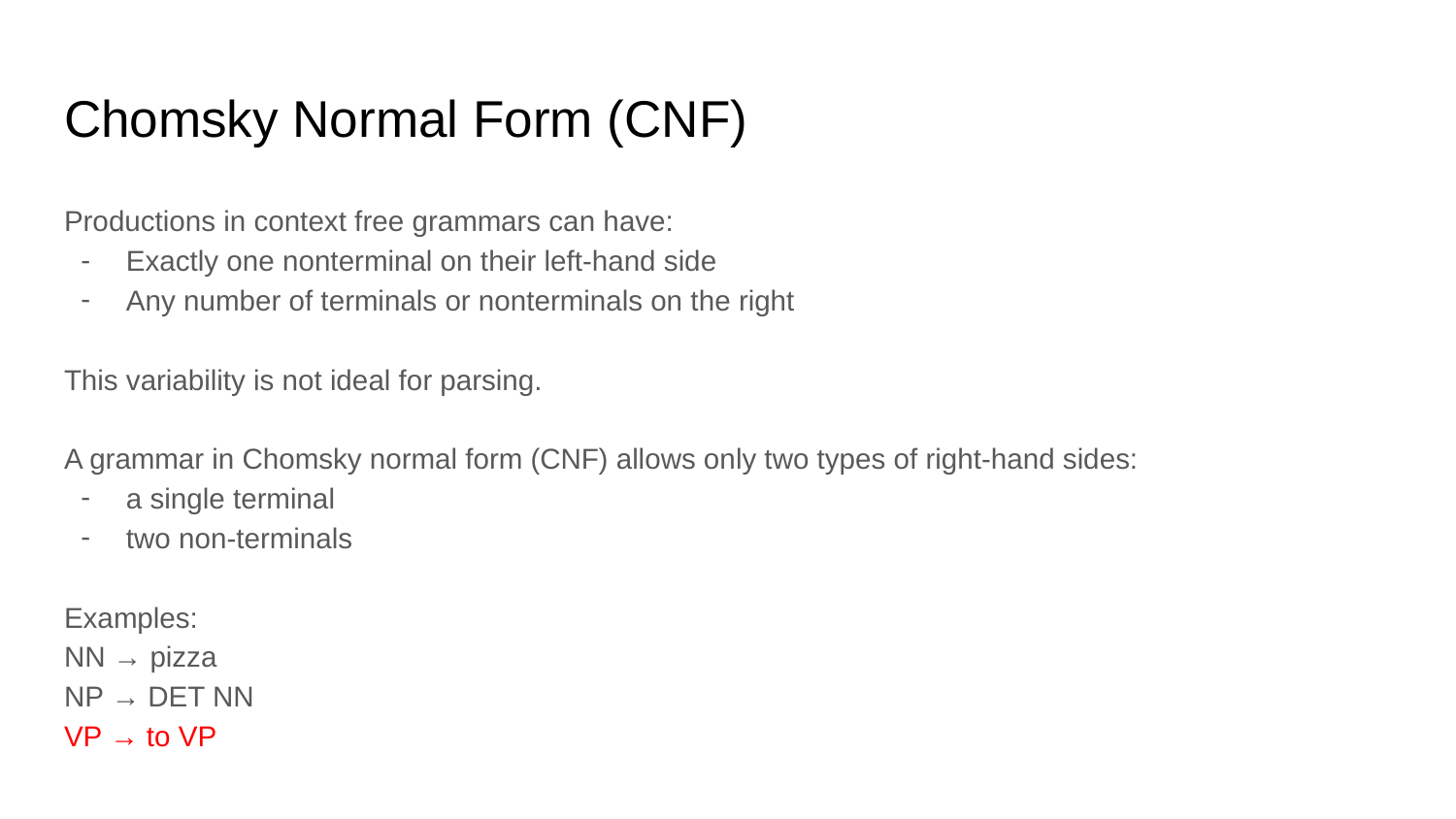

# Chomsky Normal Form (CNF)
Productions in context free grammars can have:
Exactly one nonterminal on their left-hand side
Any number of terminals or nonterminals on the right

This variability is not ideal for parsing.

A grammar in Chomsky normal form (CNF) allows only two types of right-hand sides:
a single terminal
two non-terminals

Examples:
NN → pizza
NP → DET NN
VP → to VP